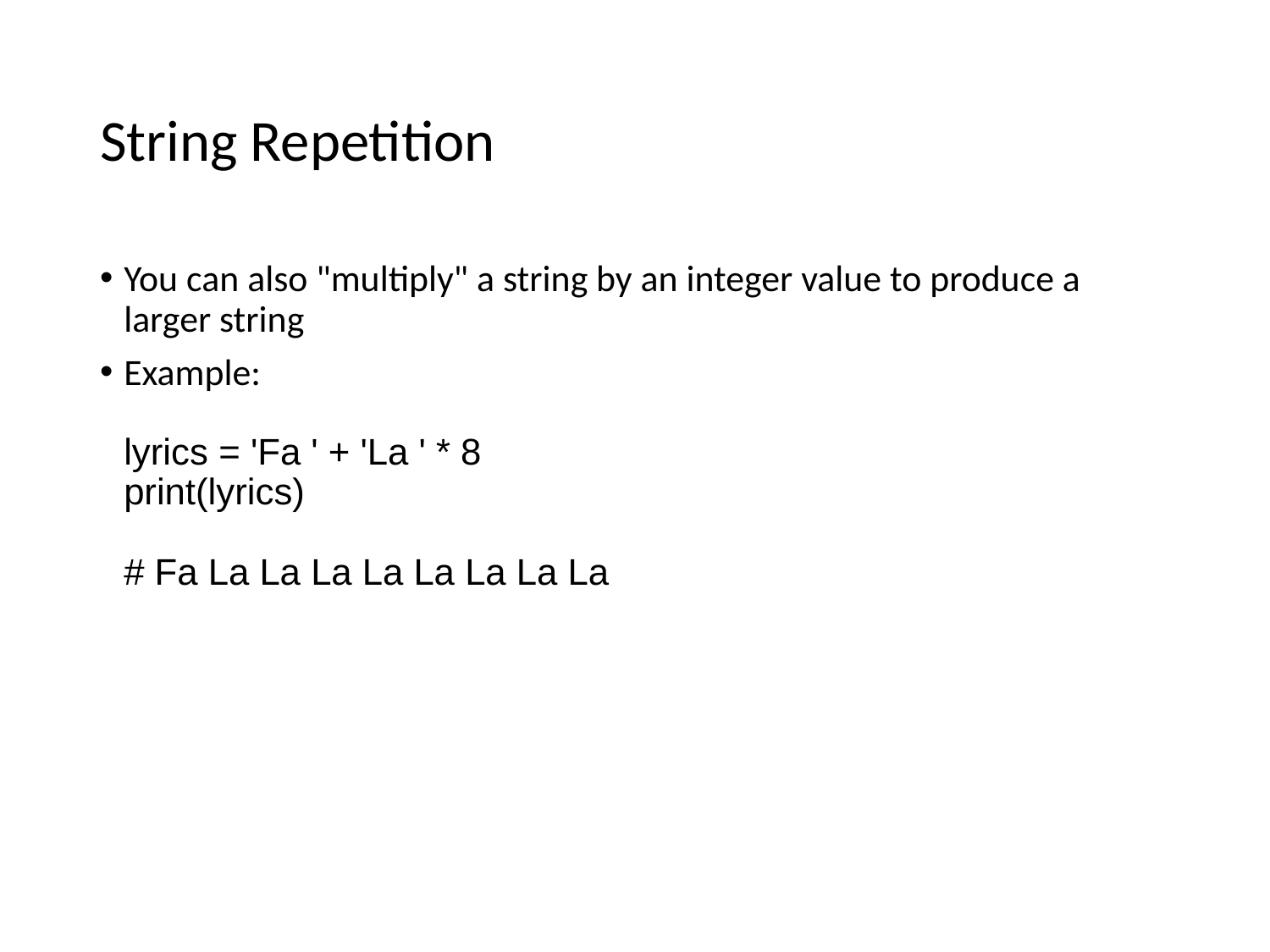

# String Repetition
You can also "multiply" a string by an integer value to produce a larger string
Example:
lyrics = 'Fa ' + 'La ' * 8
print(lyrics)
# Fa La La La La La La La La